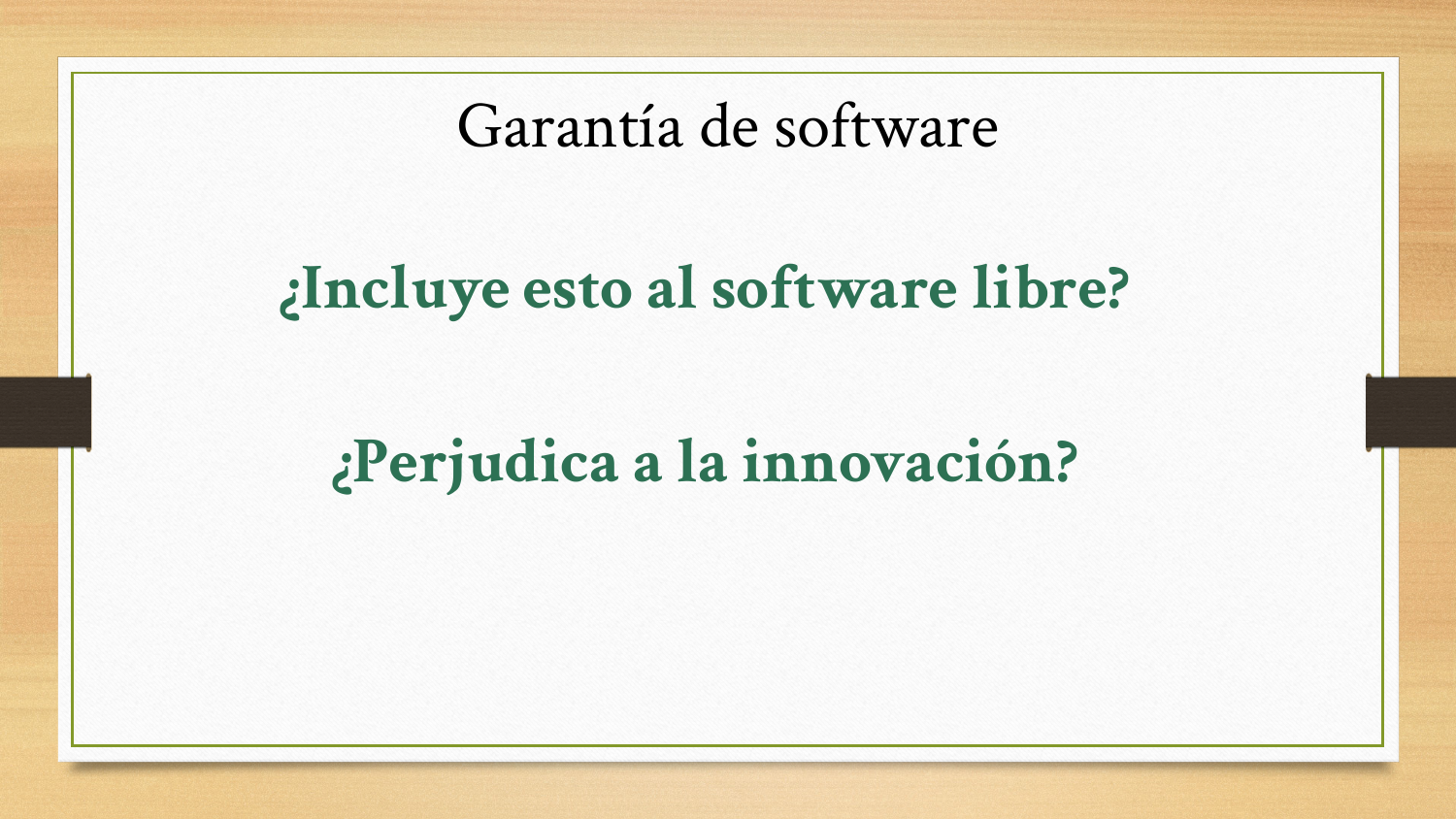

# Garantía de software
¿Incluye esto al software libre?

¿Perjudica a la innovación?